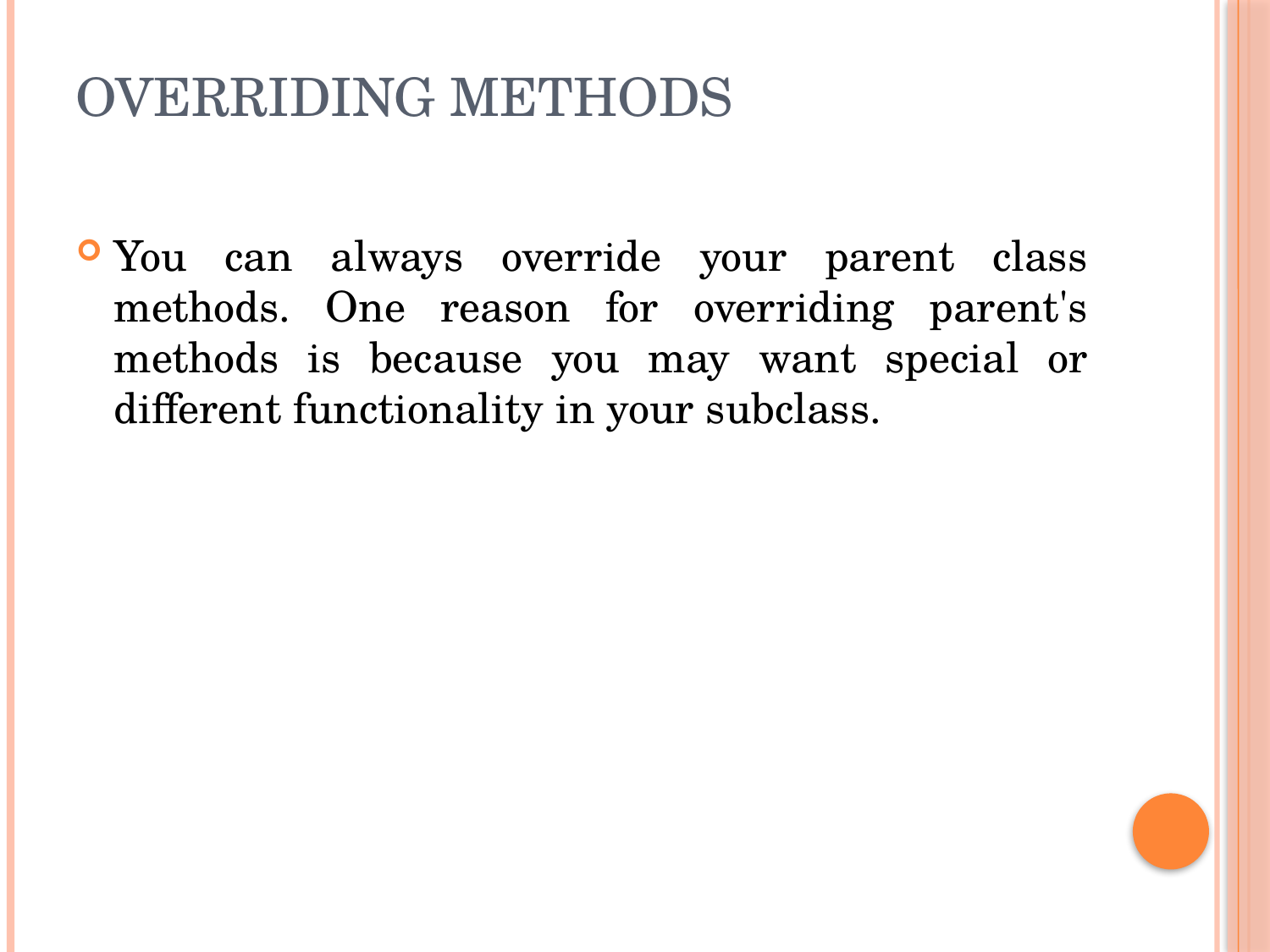

# Overriding Methods
You can always override your parent class methods. One reason for overriding parent's methods is because you may want special or different functionality in your subclass.